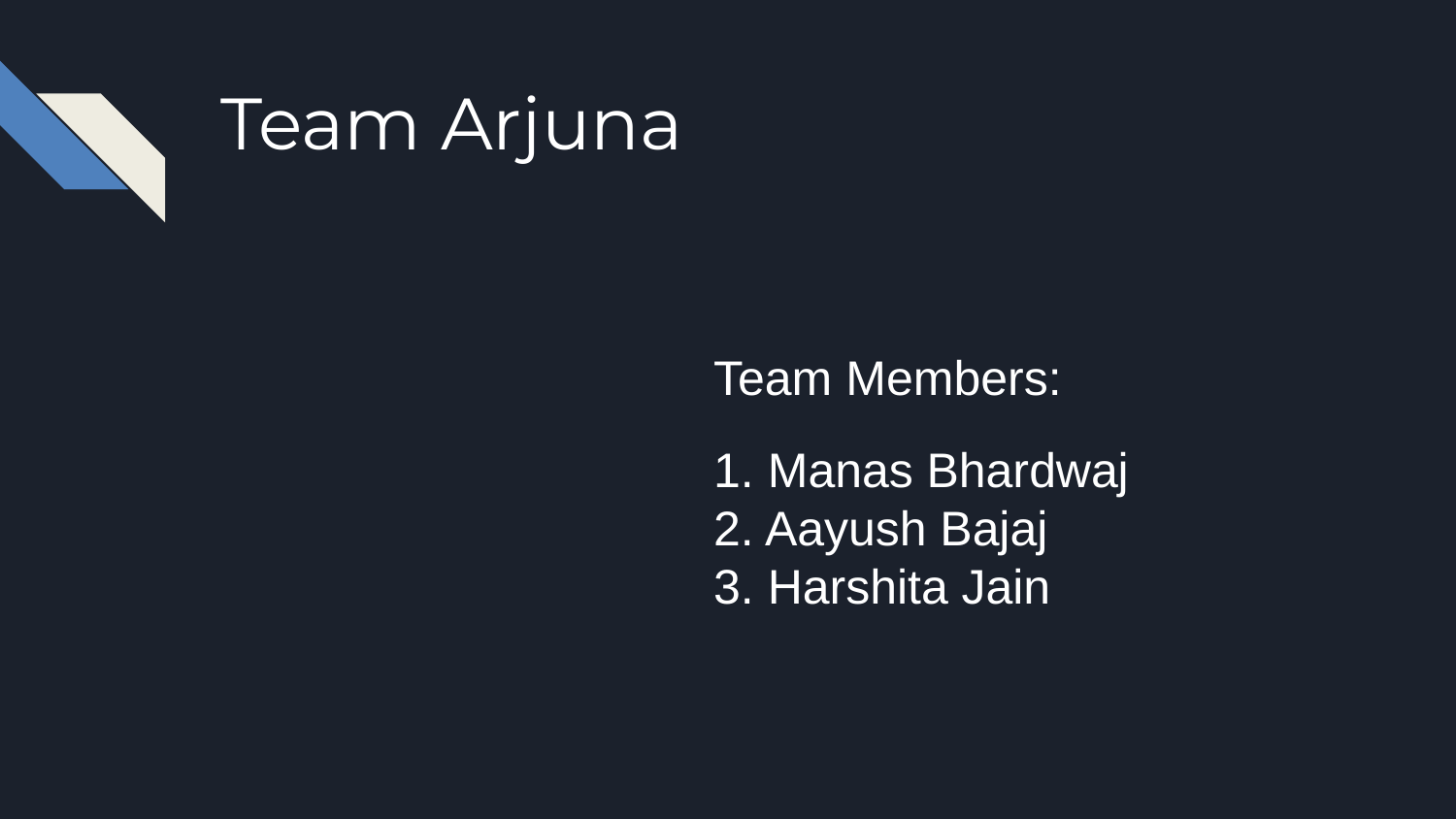

Team Arjuna
Team Members:

1. Manas Bhardwaj
2. Aayush Bajaj
3. Harshita Jain